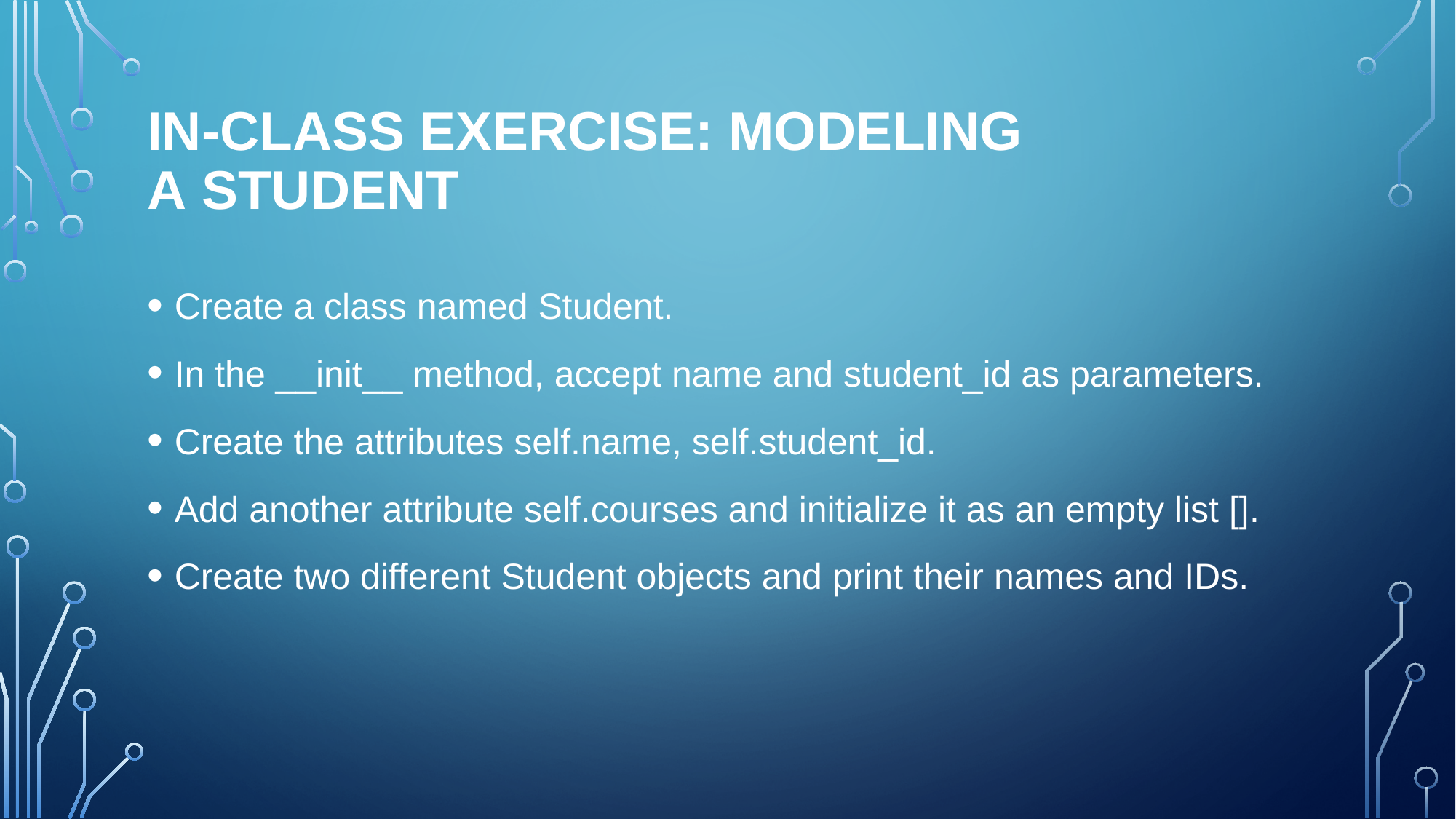

# In-Class Exercise: Modeling a Student
Create a class named Student.
In the __init__ method, accept name and student_id as parameters.
Create the attributes self.name, self.student_id.
Add another attribute self.courses and initialize it as an empty list [].
Create two different Student objects and print their names and IDs.